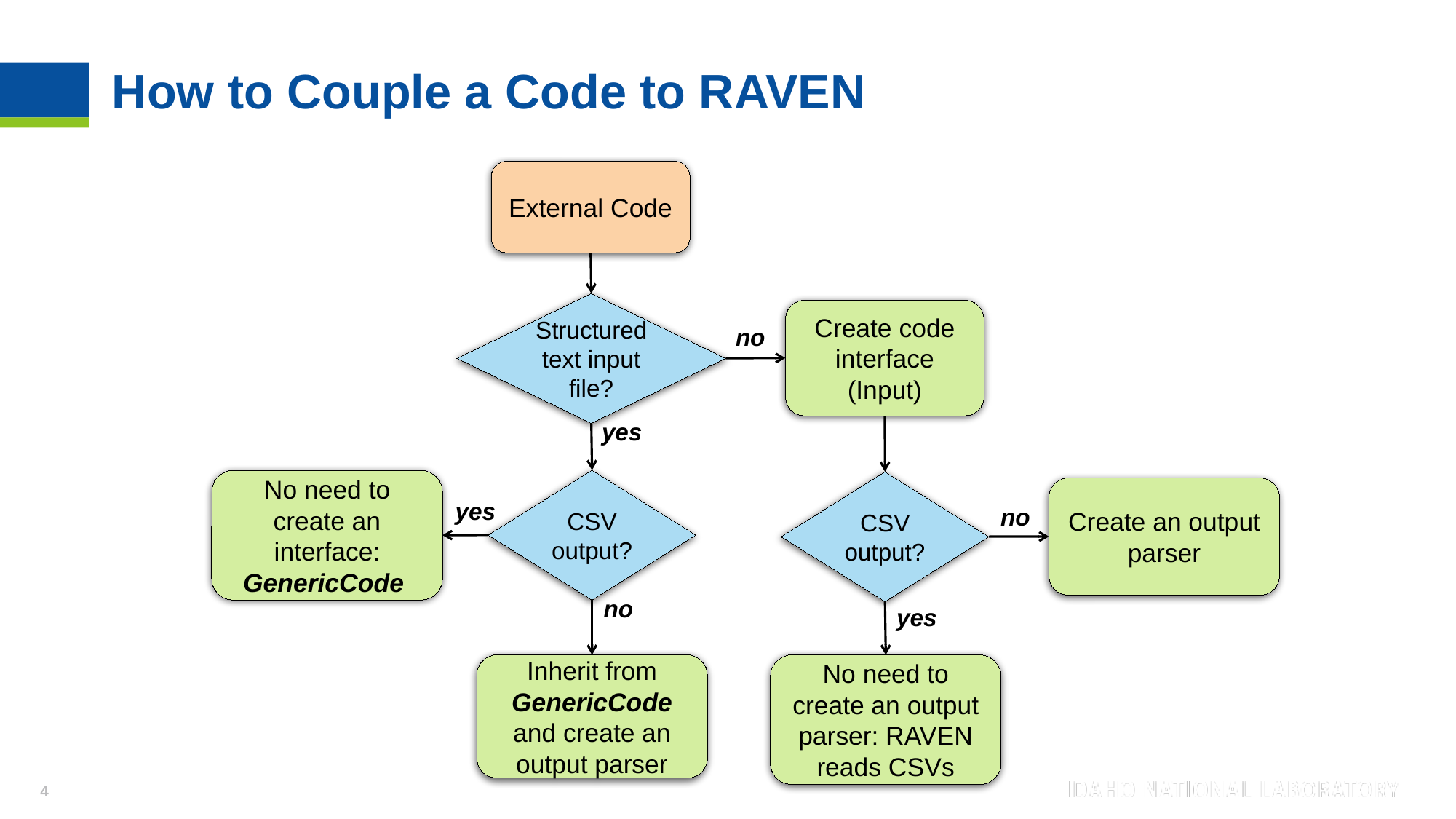

# How to Couple a Code to RAVEN
External Code
Structured text input file?
Create code interface (Input)
no
yes
CSV output?
No need to create an interface: GenericCode
CSV output?
Create an output parser
yes
no
no
yes
No need to create an output parser: RAVEN reads CSVs
Inherit from GenericCode and create an output parser
4